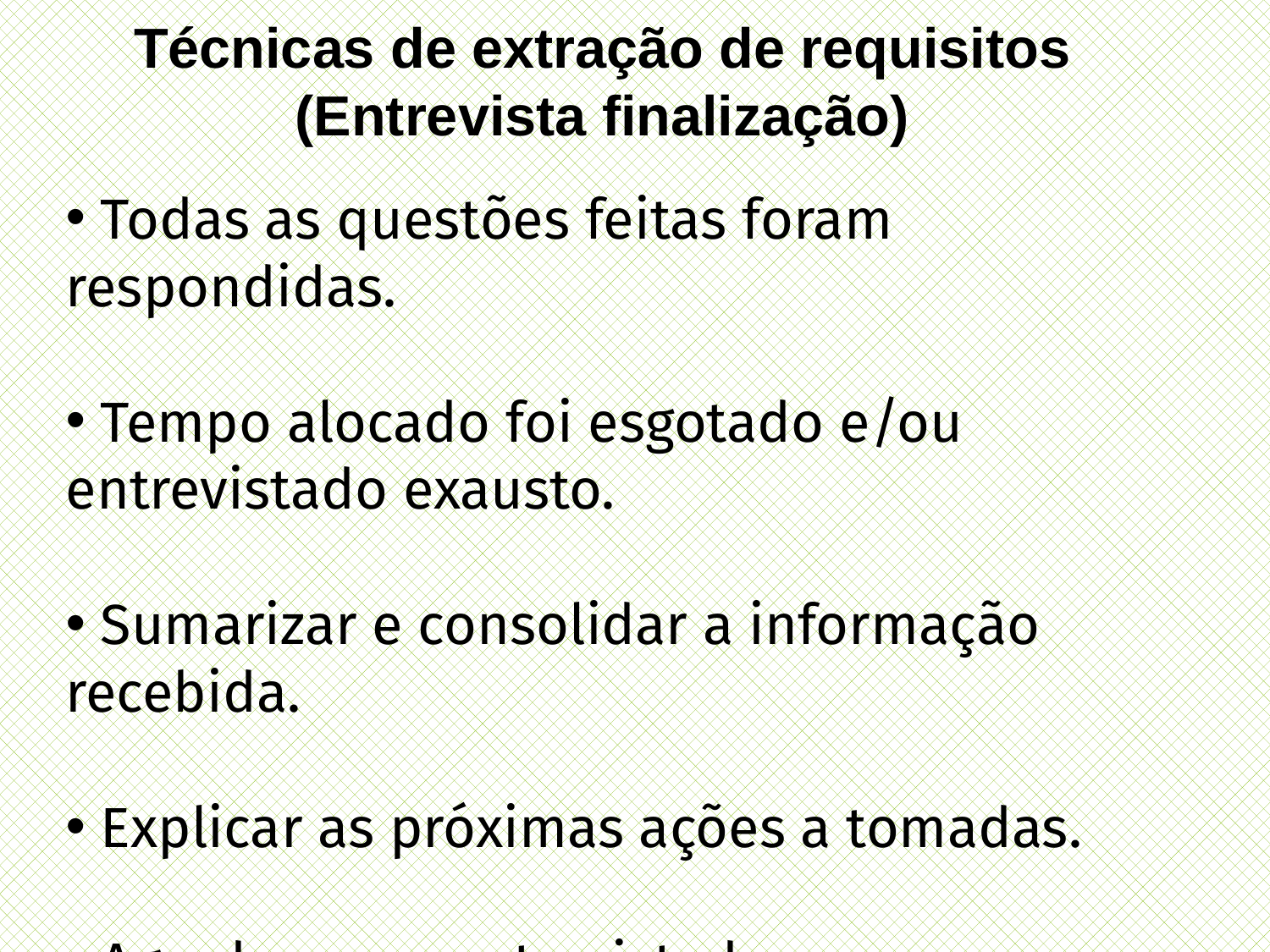

Técnicas de extração de requisitos
(Entrevista finalização)
 Todas as questões feitas foram respondidas.

 Tempo alocado foi esgotado e/ou entrevistado exausto.

 Sumarizar e consolidar a informação recebida.

 Explicar as próximas ações a tomadas.

 Agradecer ao entrevistado.

40